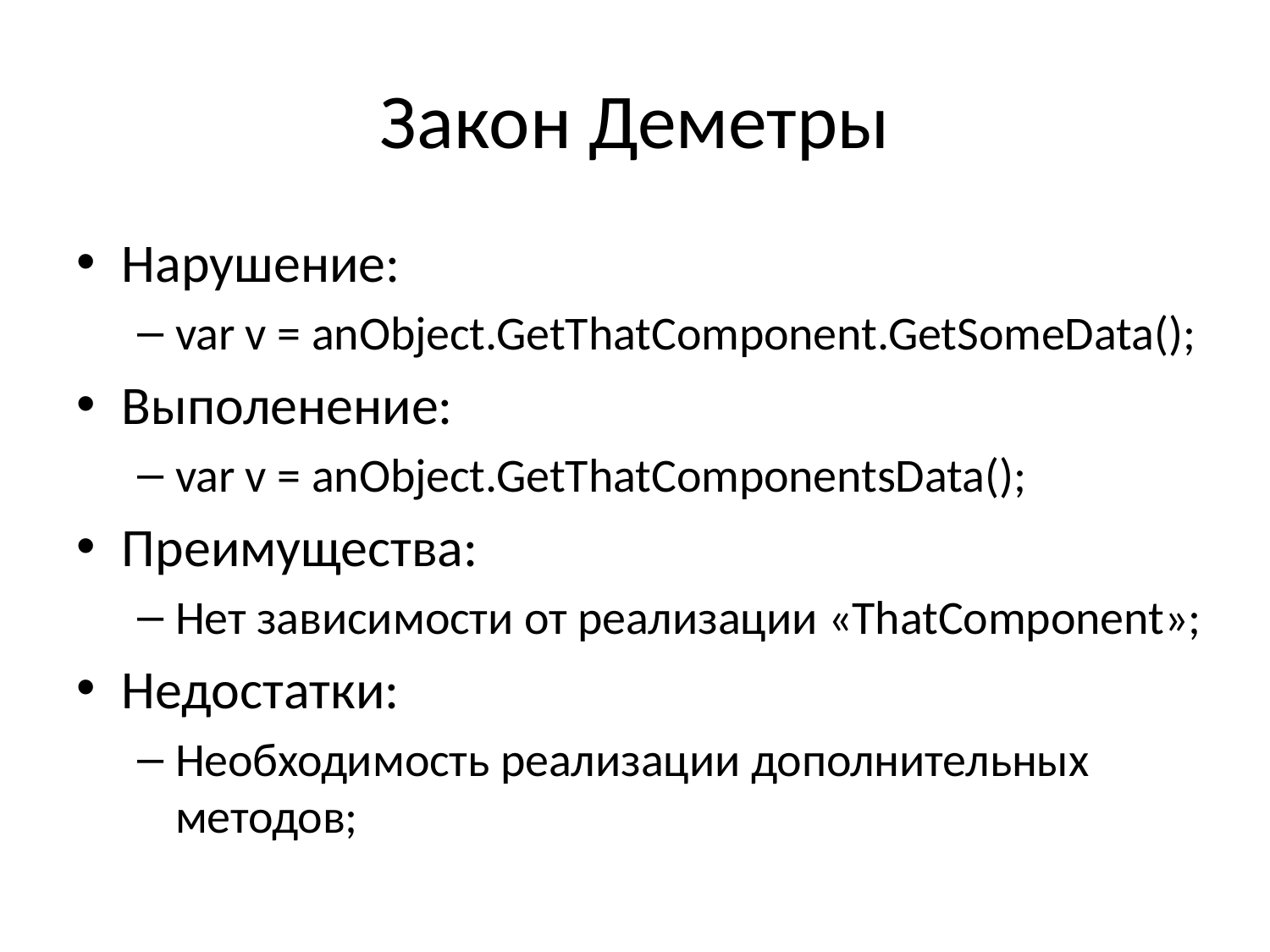

# Закон Деметры
Нарушение:
var v = anObject.GetThatComponent.GetSomeData();
Выполенение:
var v = anObject.GetThatComponentsData();
Преимущества:
Нет зависимости от реализации «ThatComponent»;
Недостатки:
Необходимость реализации дополнительных методов;